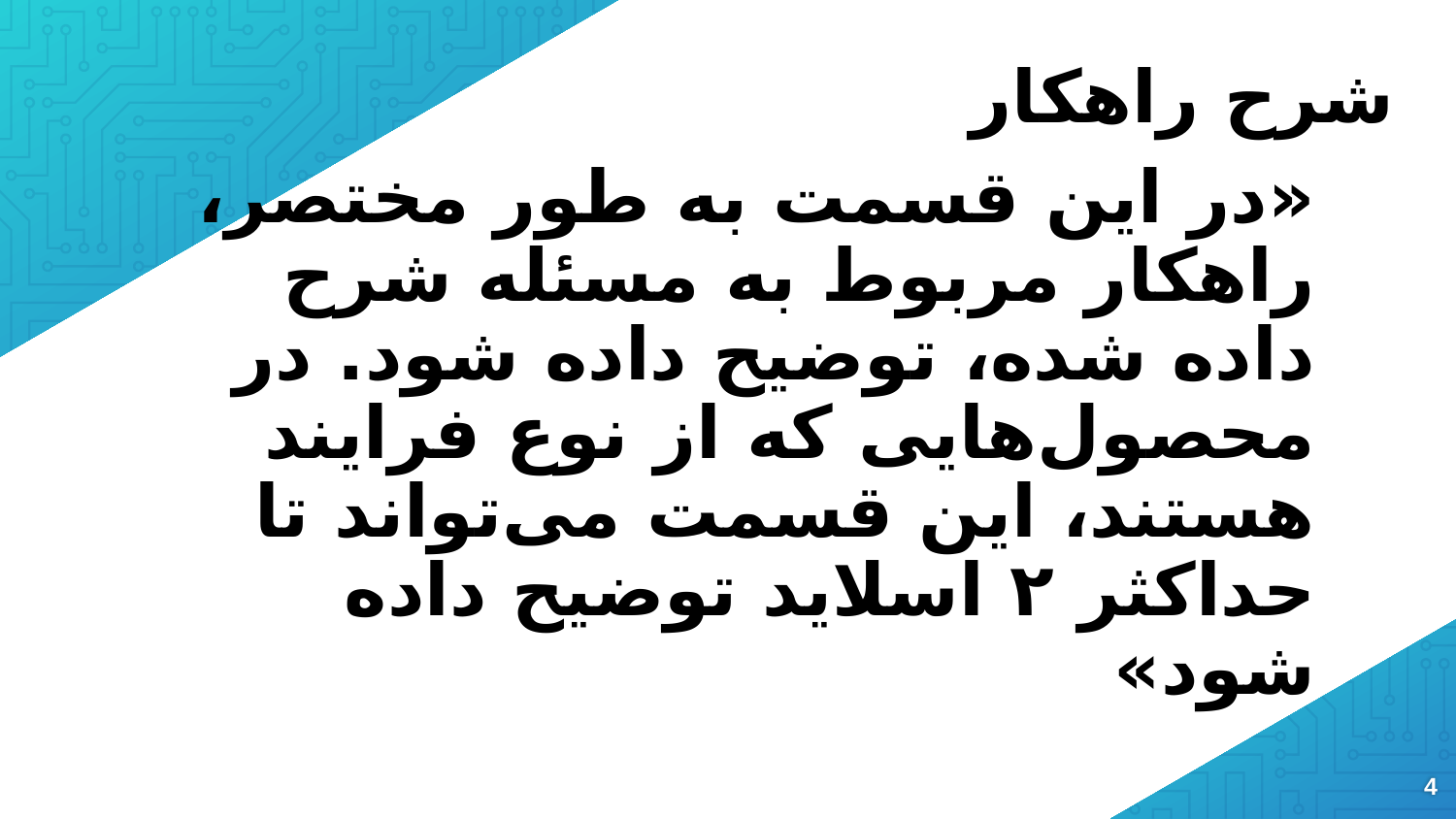

# شرح راهکار
«در این قسمت به طور مختصر، راهکار مربوط به مسئله شرح داده شده، توضیح داده شود. در محصول‌هایی که از نوع فرایند هستند، این قسمت می‌تواند تا حداکثر ۲ اسلاید توضیح داده شود»
4